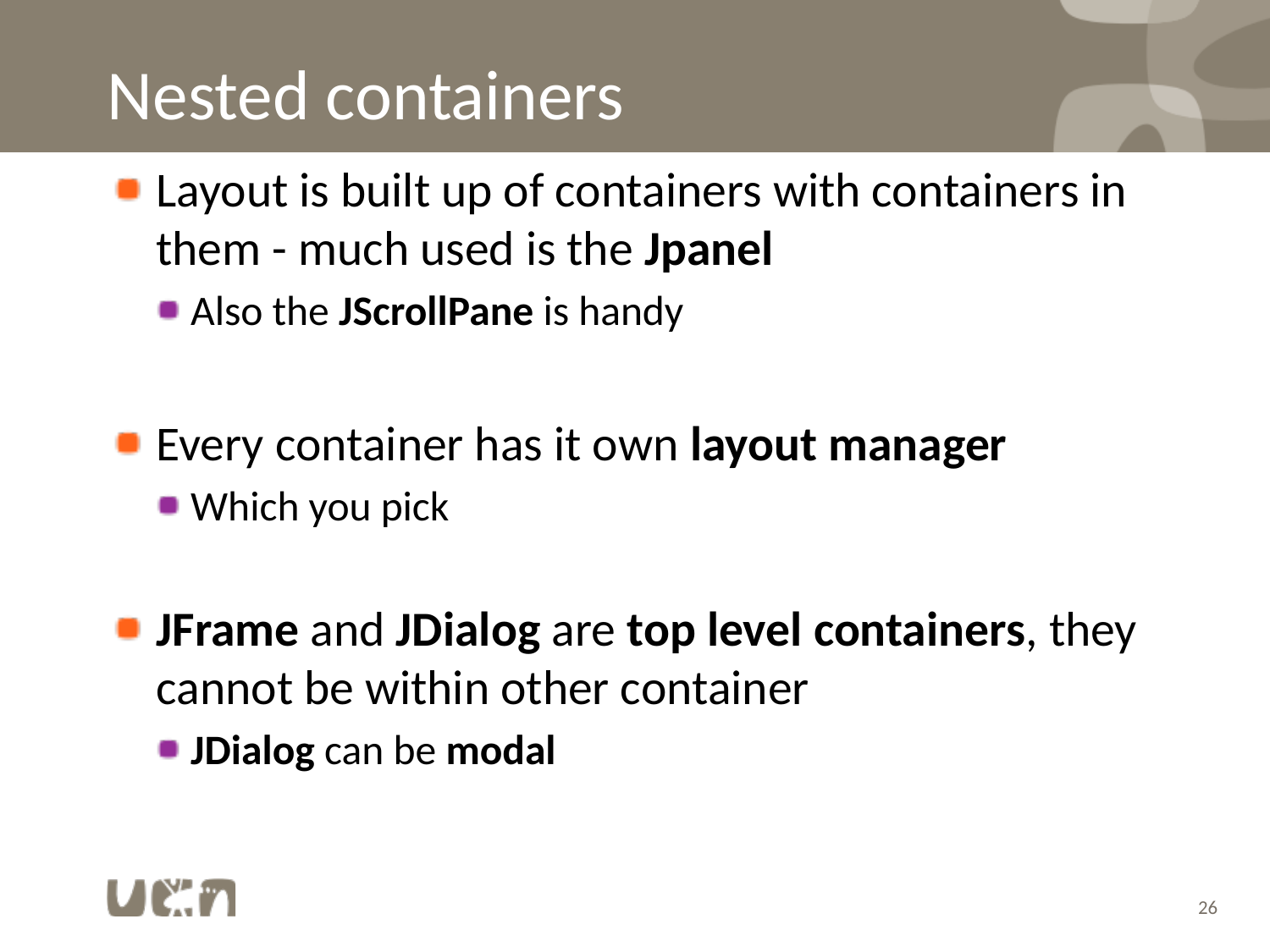

# Nested containers
Layout is built up of containers with containers in them - much used is the Jpanel
Also the JScrollPane is handy

Every container has it own layout manager
Which you pick

JFrame and JDialog are top level containers, they cannot be within other container
JDialog can be modal

26